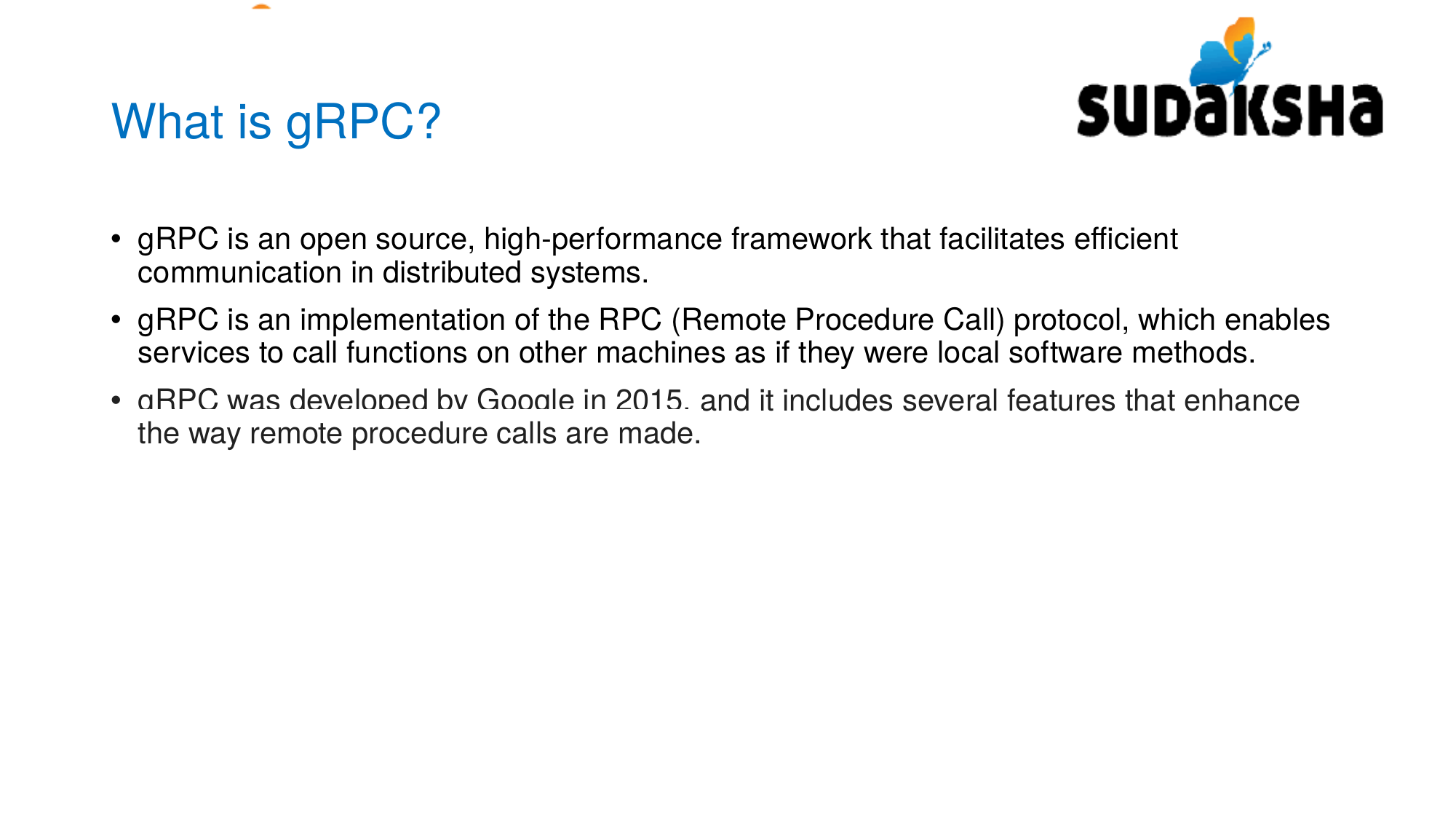

# What is gRPC?
gRPC is an open source, high-performance framework that facilitates efficient communication in distributed systems.
gRPC is an implementation of the RPC (Remote Procedure Call) protocol, which enables services to call functions on other machines as if they were local software methods.
gRPC was developed by Google in 2015, and it includes several features that enhance the way remote procedure calls are made.